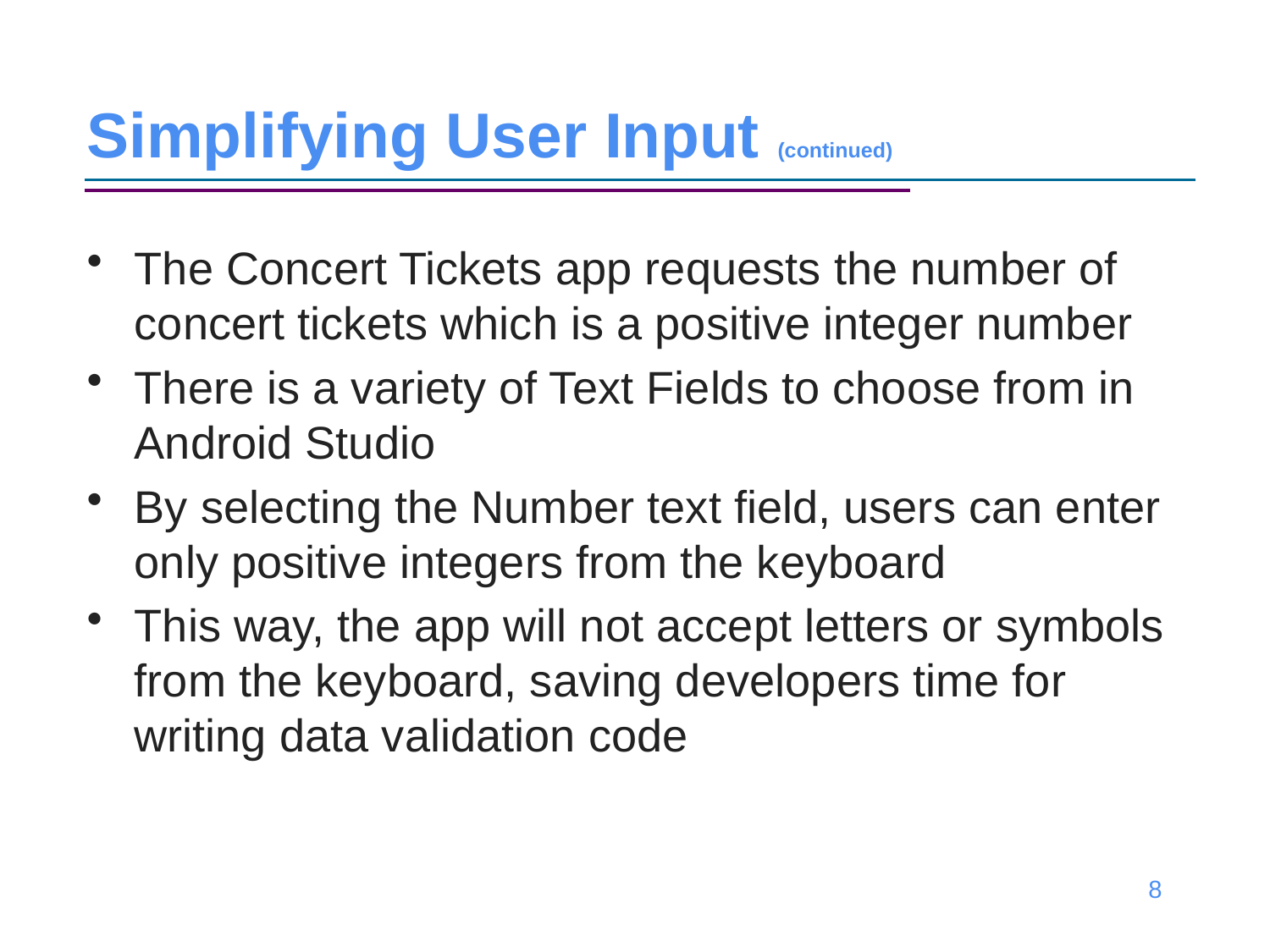

# Simplifying User Input (continued)
The Concert Tickets app requests the number of concert tickets which is a positive integer number
There is a variety of Text Fields to choose from in Android Studio
By selecting the Number text field, users can enter only positive integers from the keyboard
This way, the app will not accept letters or symbols from the keyboard, saving developers time for writing data validation code

8